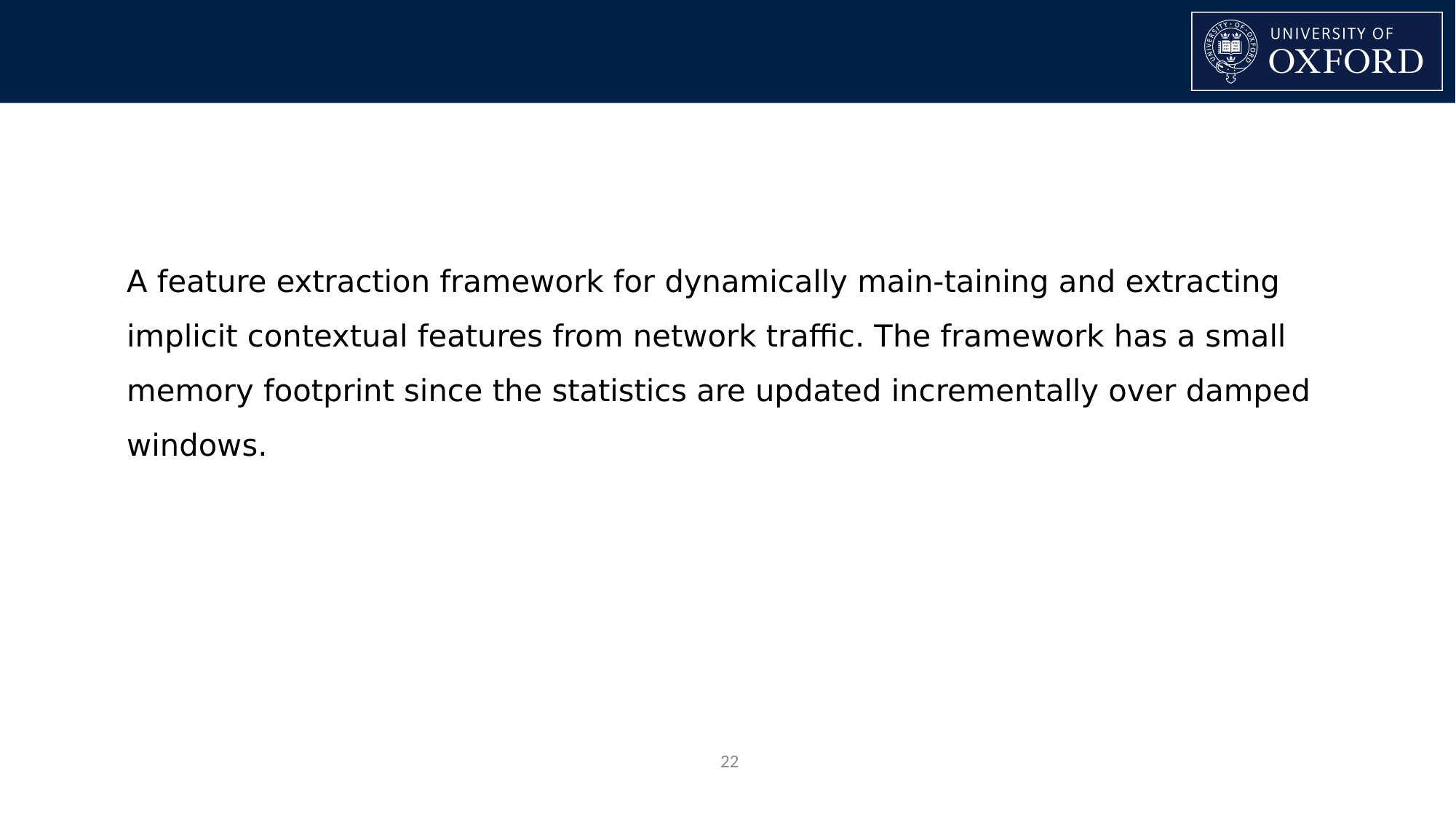

A feature extraction framework for dynamically main-taining and extracting implicit contextual features from network traffic. The framework has a small memory footprint since the statistics are updated incrementally over damped windows.
22